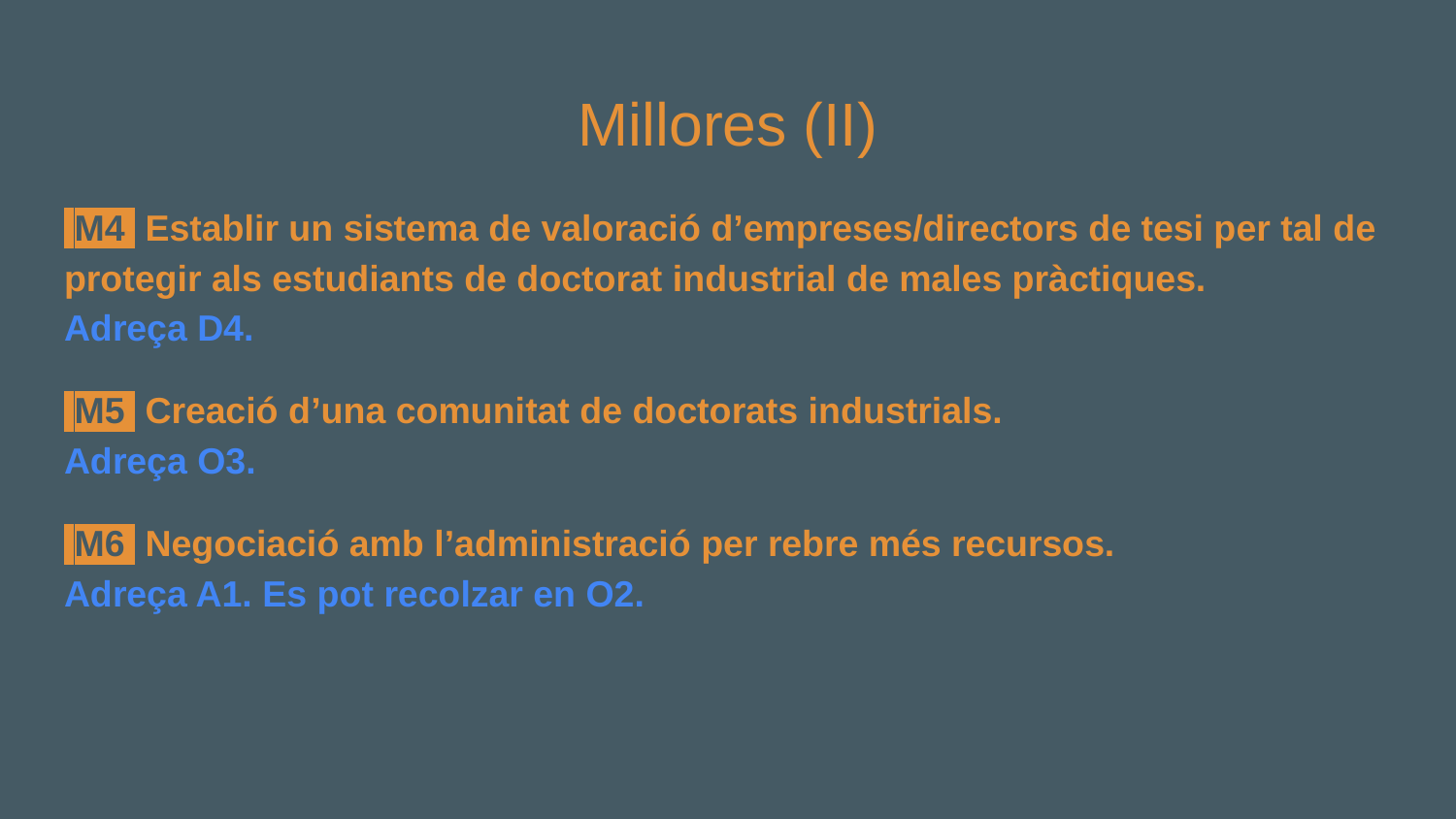

# Millores (II)
 M4  Establir un sistema de valoració d’empreses/directors de tesi per tal de protegir als estudiants de doctorat industrial de males pràctiques.
Adreça D4.
 M5  Creació d’una comunitat de doctorats industrials.                                   Adreça O3.
 M6  Negociació amb l’administració per rebre més recursos.                        Adreça A1. Es pot recolzar en O2.